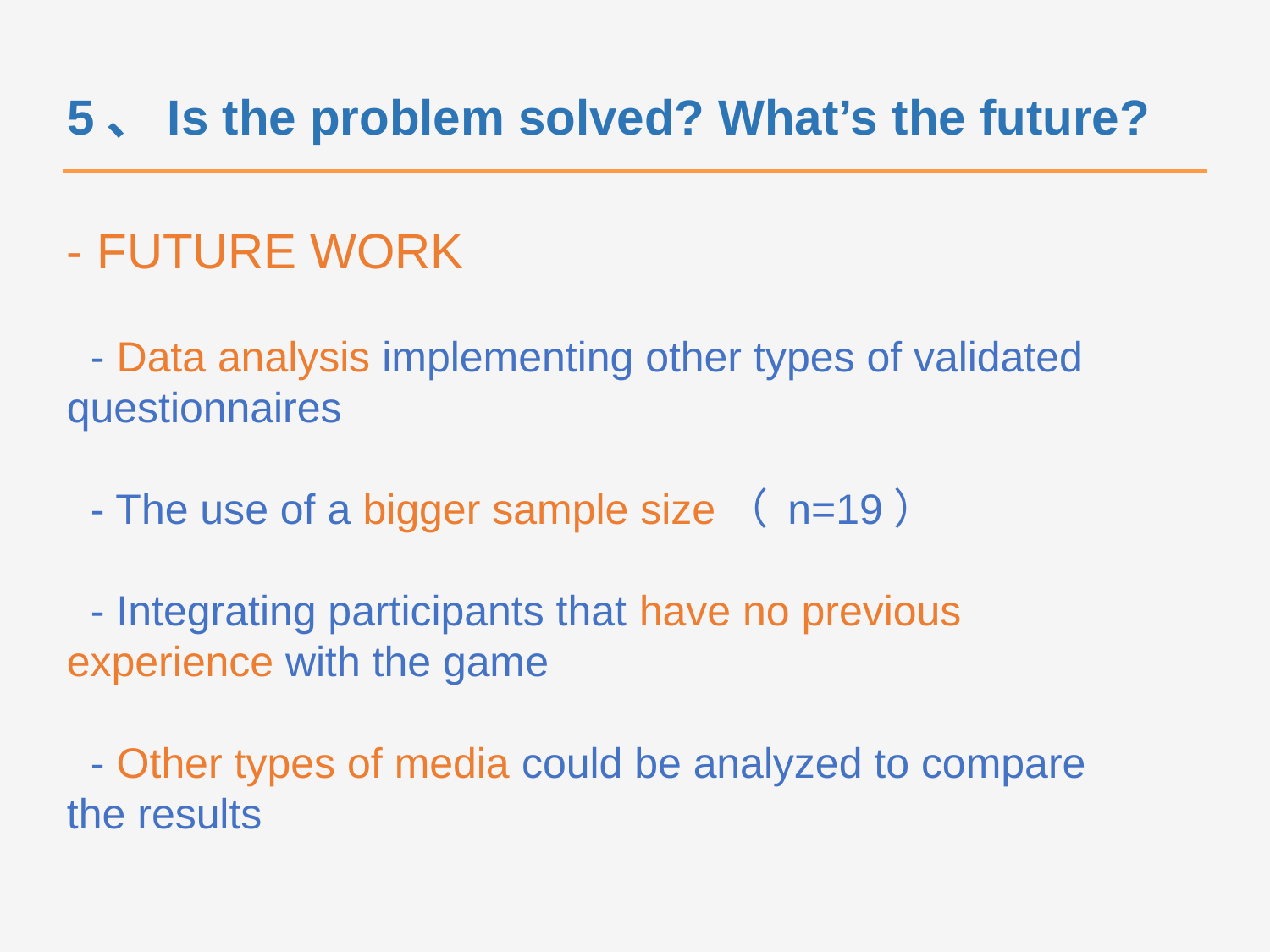

# 5、Is the problem solved? What’s the future?
- FUTURE WORK

  - Data analysis implementing other types of validated questionnaires

  - The use of a bigger sample size（ n=19）

  - Integrating participants that have no previous experience with the game

  - Other types of media could be analyzed to compare the results
14